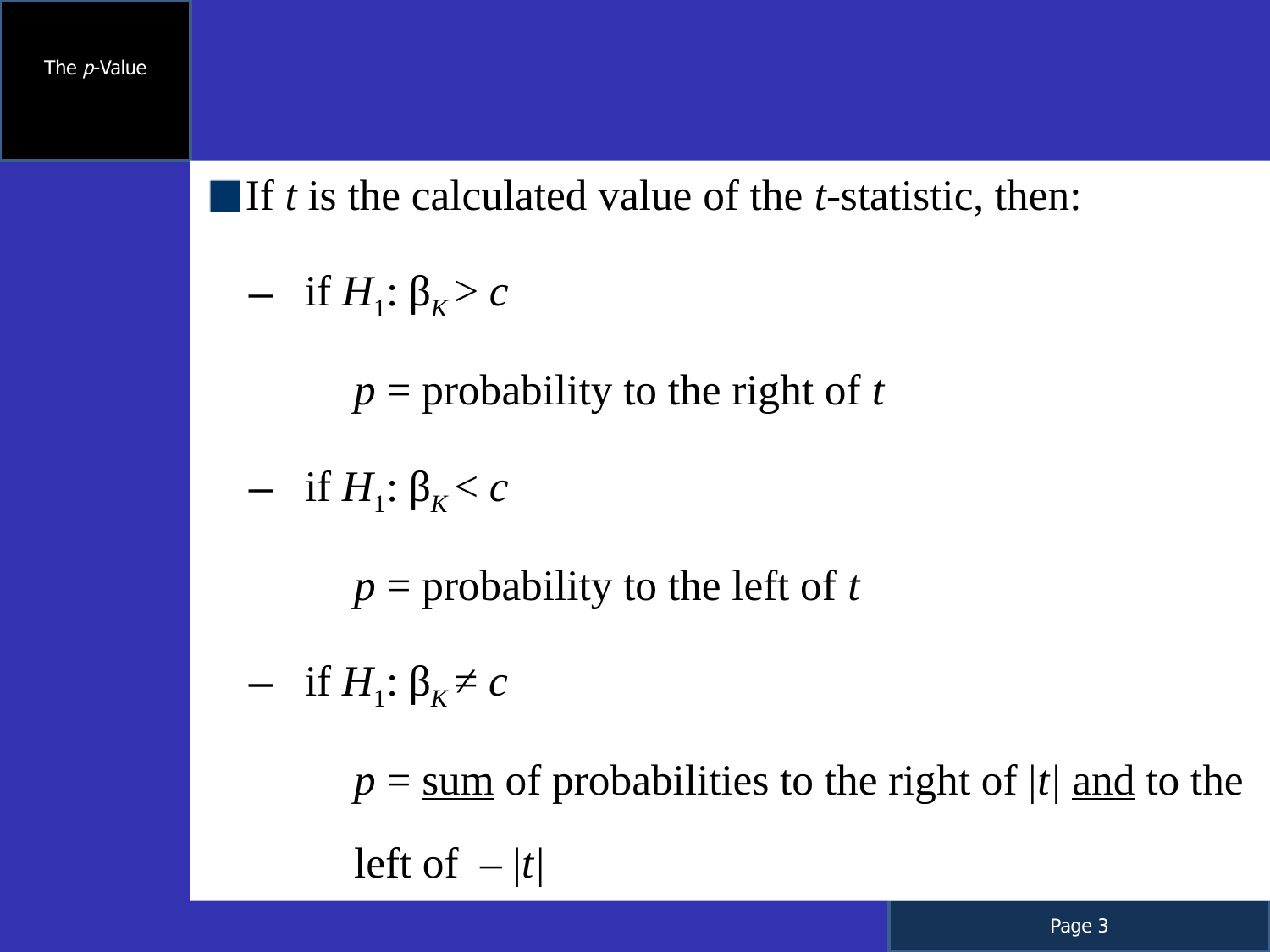

The p-Value
If t is the calculated value of the t-statistic, then:
if H1: βK > c
	p = probability to the right of t
if H1: βK < c
	p = probability to the left of t
if H1: βK ≠ c
	p = sum of probabilities to the right of |t| and to the left of  – |t|